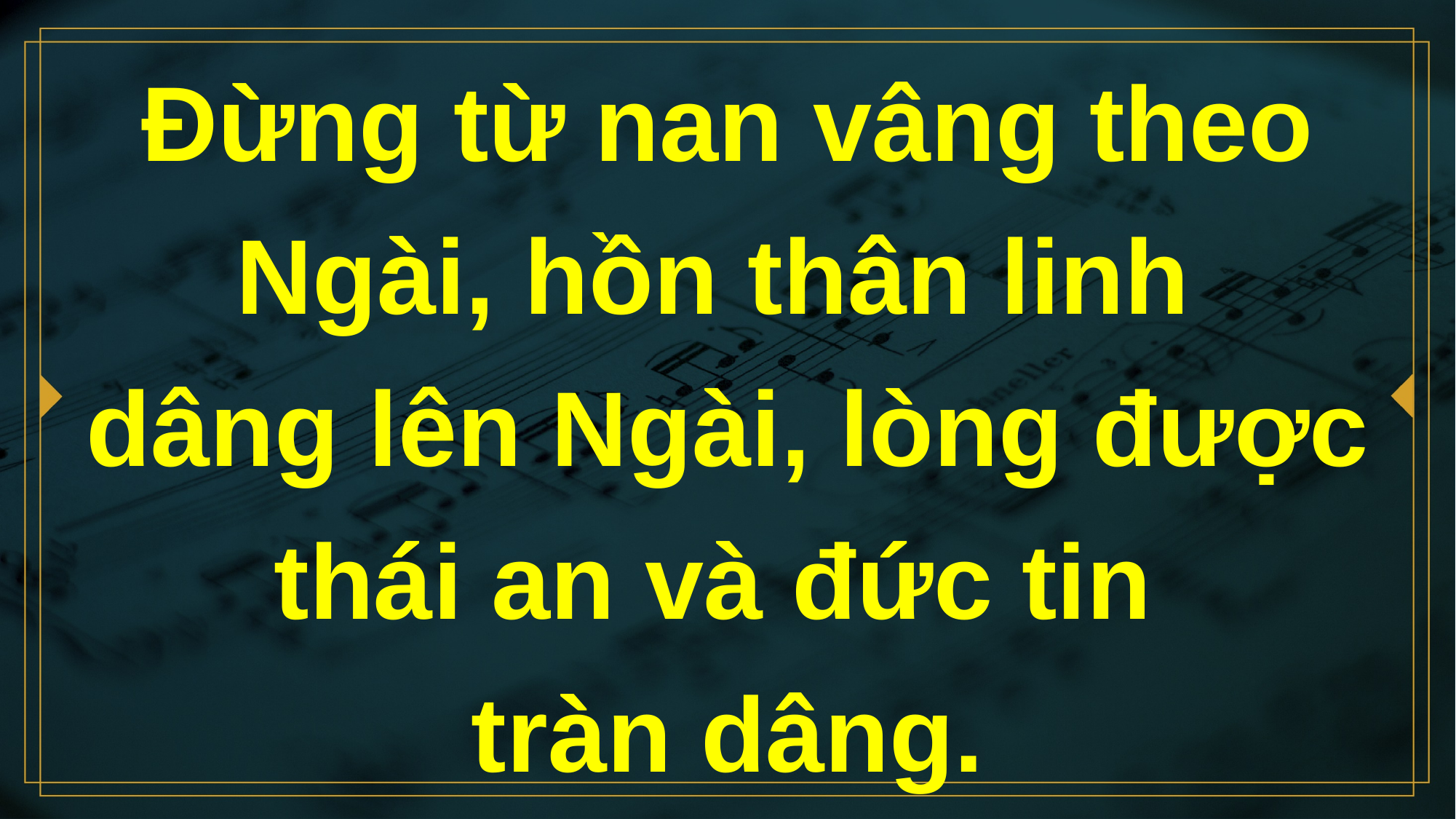

# Đừng từ nan vâng theo Ngài, hồn thân linh dâng lên Ngài, lòng được thái an và đức tin tràn dâng.